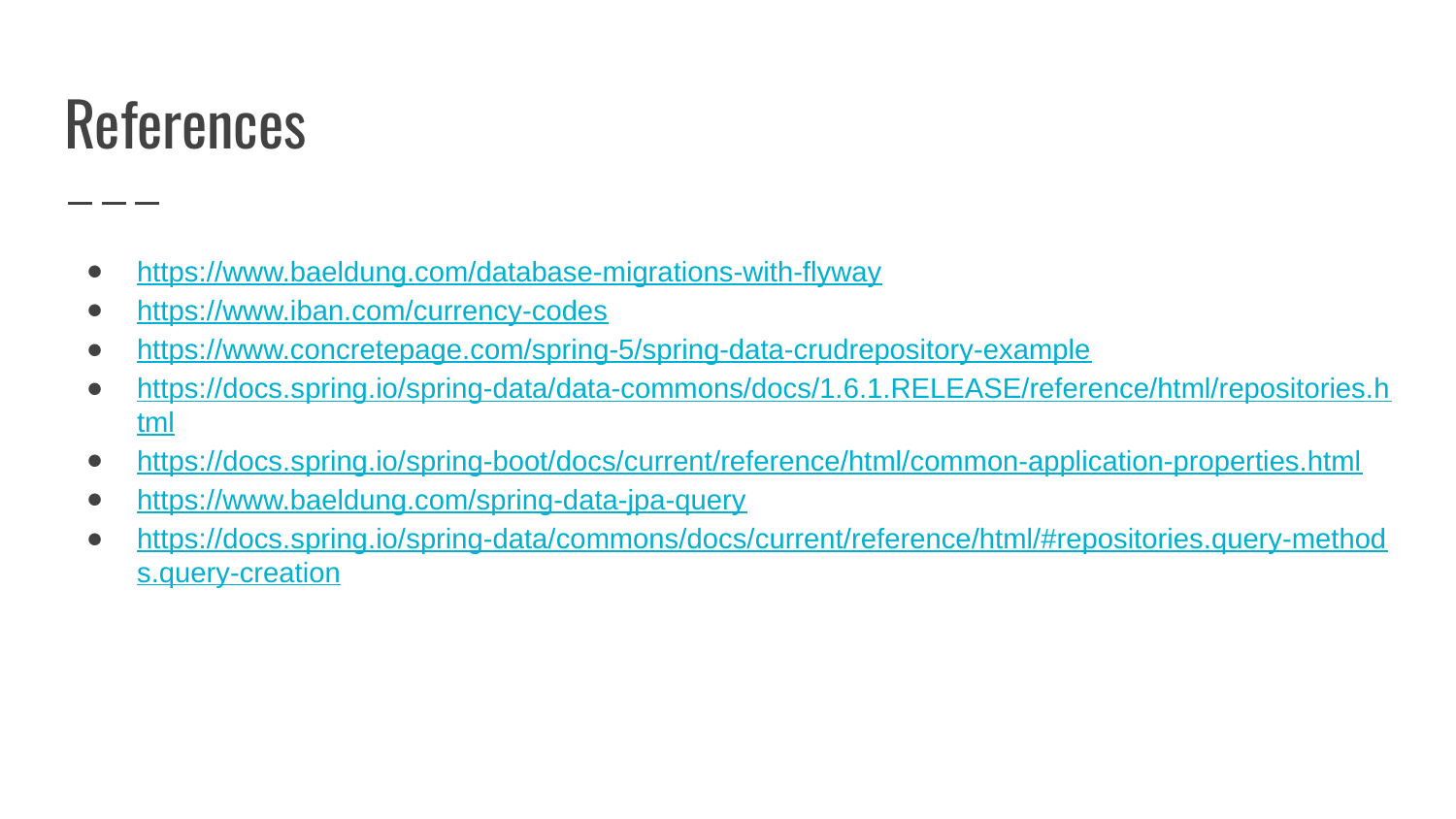

# References
https://www.baeldung.com/database-migrations-with-flyway
https://www.iban.com/currency-codes
https://www.concretepage.com/spring-5/spring-data-crudrepository-example
https://docs.spring.io/spring-data/data-commons/docs/1.6.1.RELEASE/reference/html/repositories.html
https://docs.spring.io/spring-boot/docs/current/reference/html/common-application-properties.html
https://www.baeldung.com/spring-data-jpa-query
https://docs.spring.io/spring-data/commons/docs/current/reference/html/#repositories.query-methods.query-creation